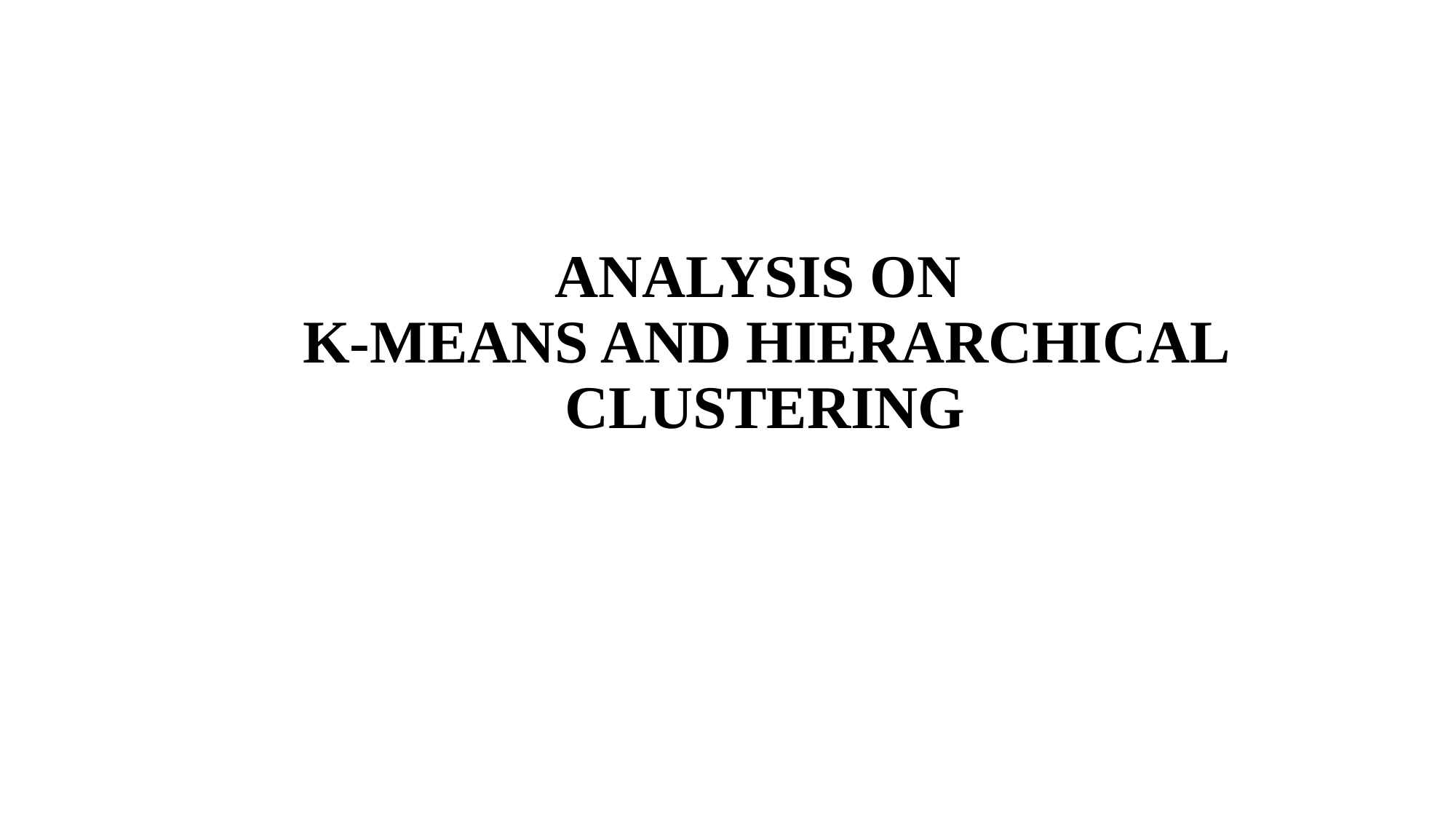

# ANALYSIS ON  K-MEANS AND HIERARCHICAL CLUSTERING